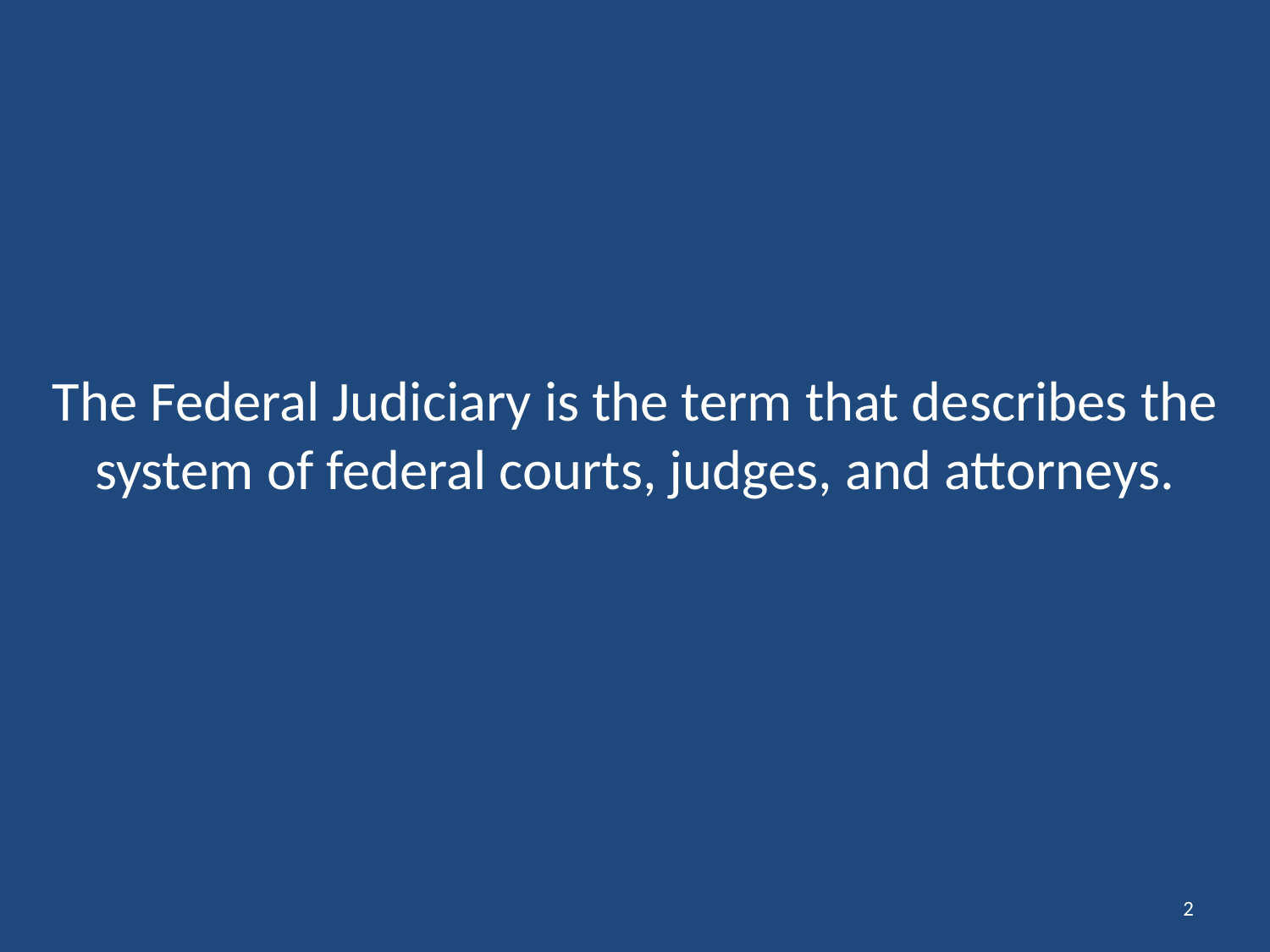

The Federal Judiciary is the term that describes the system of federal courts, judges, and attorneys.

2